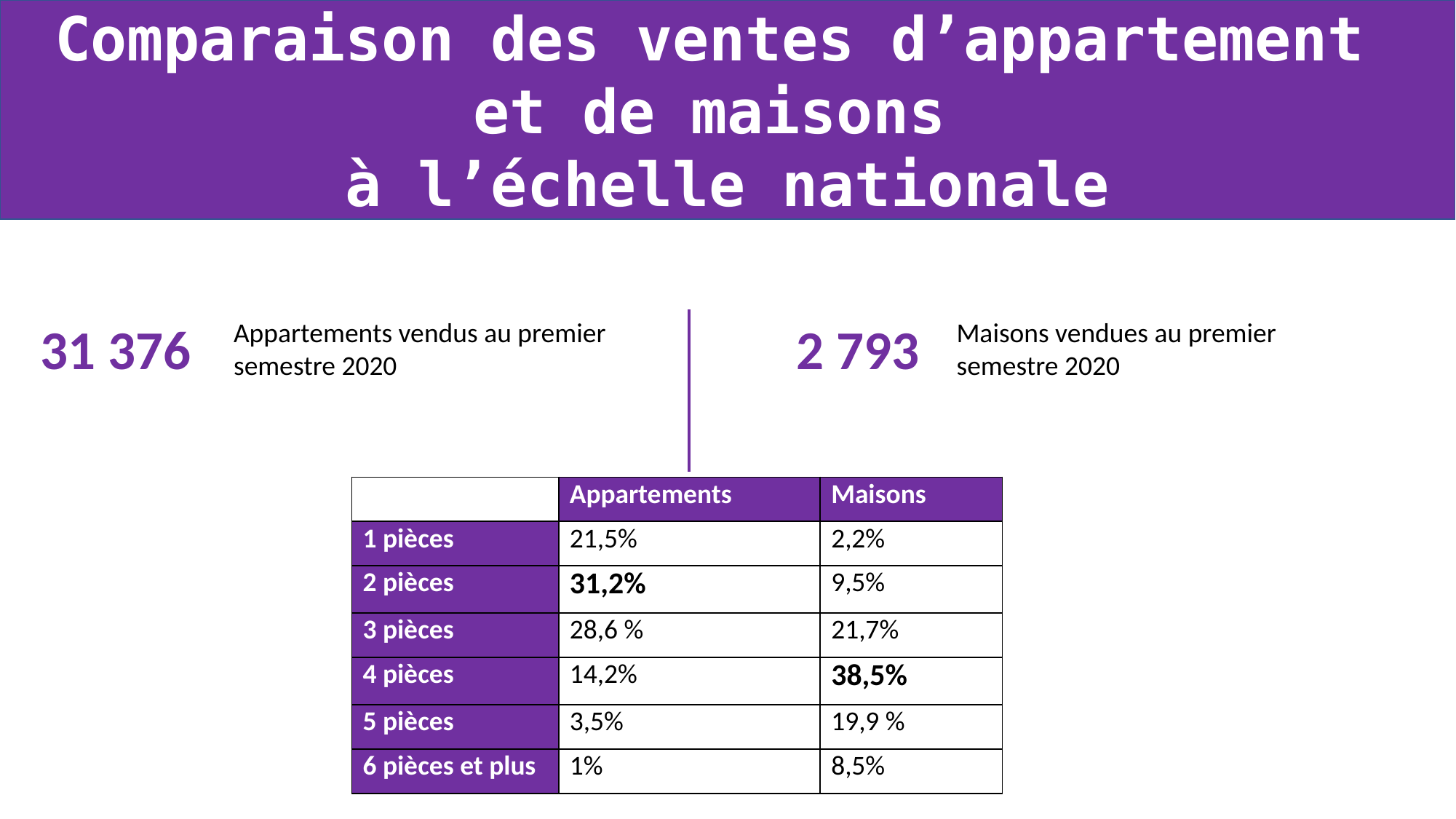

Comparaison des ventes d’appartement
et de maisons
à l’échelle nationale
#
31 376
2 793
Appartements vendus au premier semestre 2020
Maisons vendues au premier
semestre 2020
|  | Appartements | Maisons |
| --- | --- | --- |
| 1 pièces | 21,5% | 2,2% |
| 2 pièces | 31,2% | 9,5% |
| 3 pièces | 28,6 % | 21,7% |
| 4 pièces | 14,2% | 38,5% |
| 5 pièces | 3,5% | 19,9 % |
| 6 pièces et plus | 1% | 8,5% |